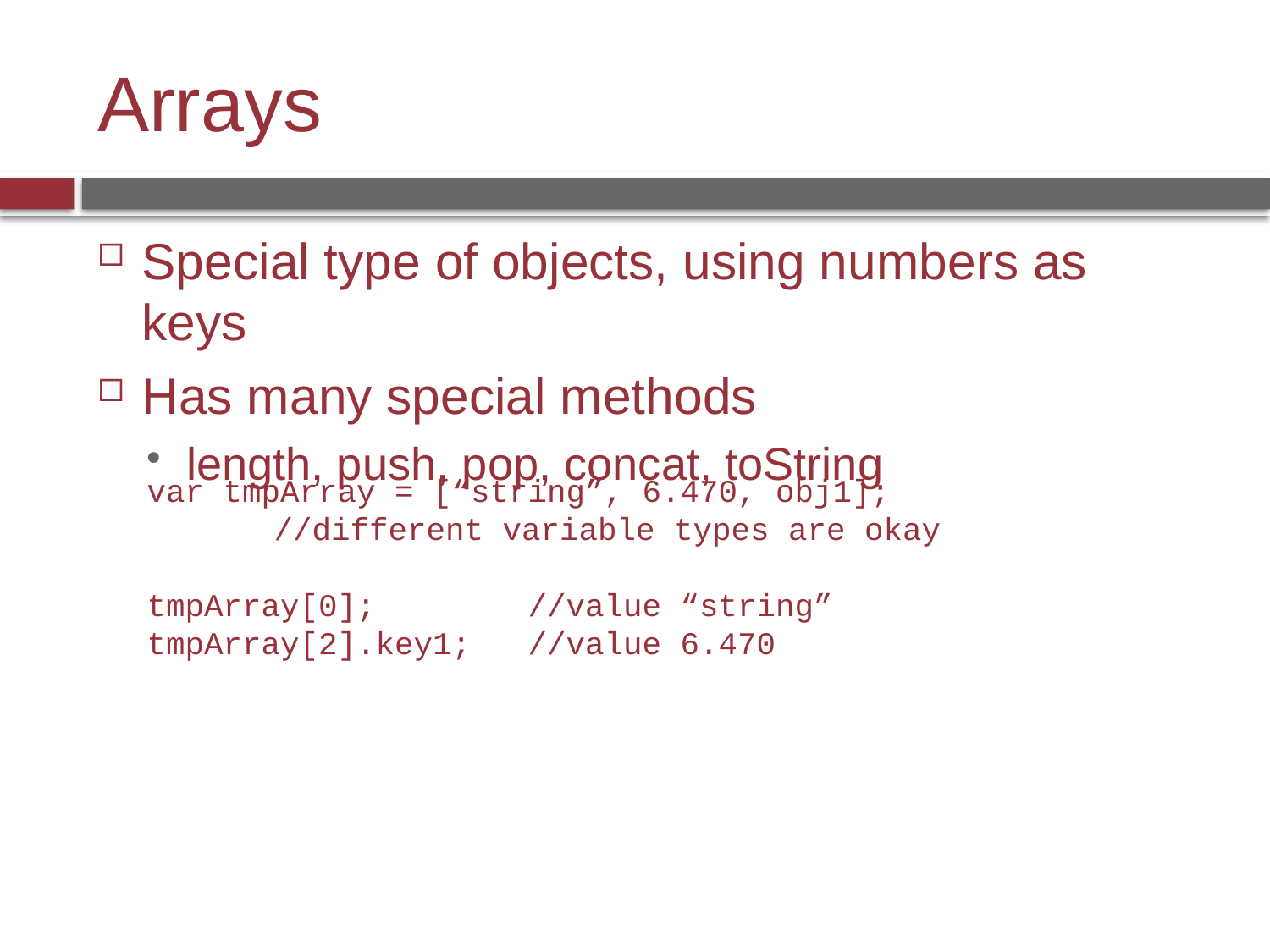

# Arrays
Special type of objects, using numbers as keys
Has many special methods
length, push, pop, concat, toString
var tmpArray = [“string”, 6.470, obj1];
	//different variable types are okay

tmpArray[0];		//value “string”
tmpArray[2].key1;	//value 6.470